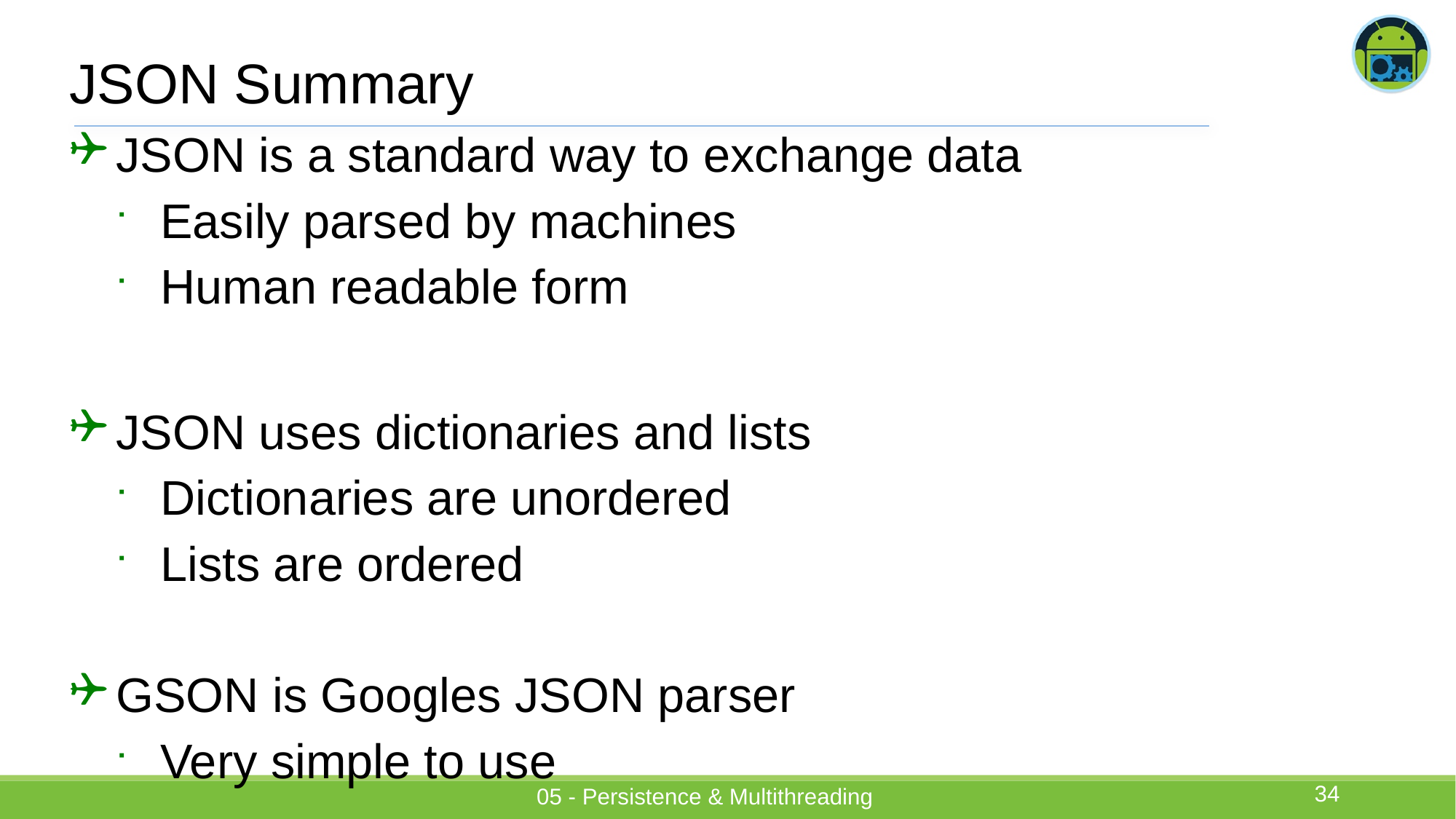

# JSON Summary
JSON is a standard way to exchange data
Easily parsed by machines
Human readable form

JSON uses dictionaries and lists
Dictionaries are unordered
Lists are ordered

GSON is Googles JSON parser
Very simple to use
34
05 - Persistence & Multithreading